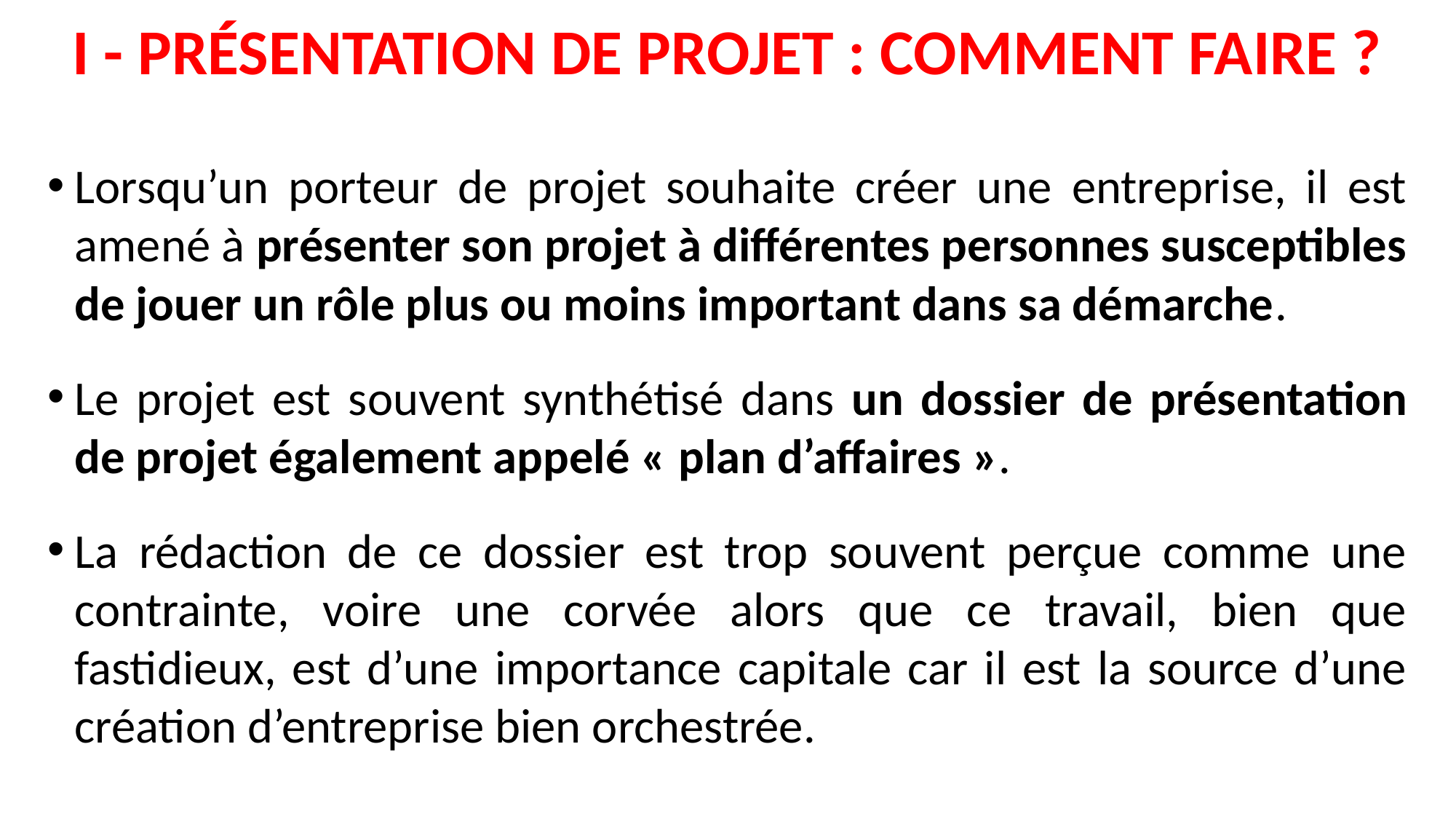

# I - Présentation de projet : comment faire ?
Lorsqu’un porteur de projet souhaite créer une entreprise, il est amené à présenter son projet à différentes personnes susceptibles de jouer un rôle plus ou moins important dans sa démarche.
Le projet est souvent synthétisé dans un dossier de présentation de projet également appelé « plan d’affaires ».
La rédaction de ce dossier est trop souvent perçue comme une contrainte, voire une corvée alors que ce travail, bien que fastidieux, est d’une importance capitale car il est la source d’une création d’entreprise bien orchestrée.